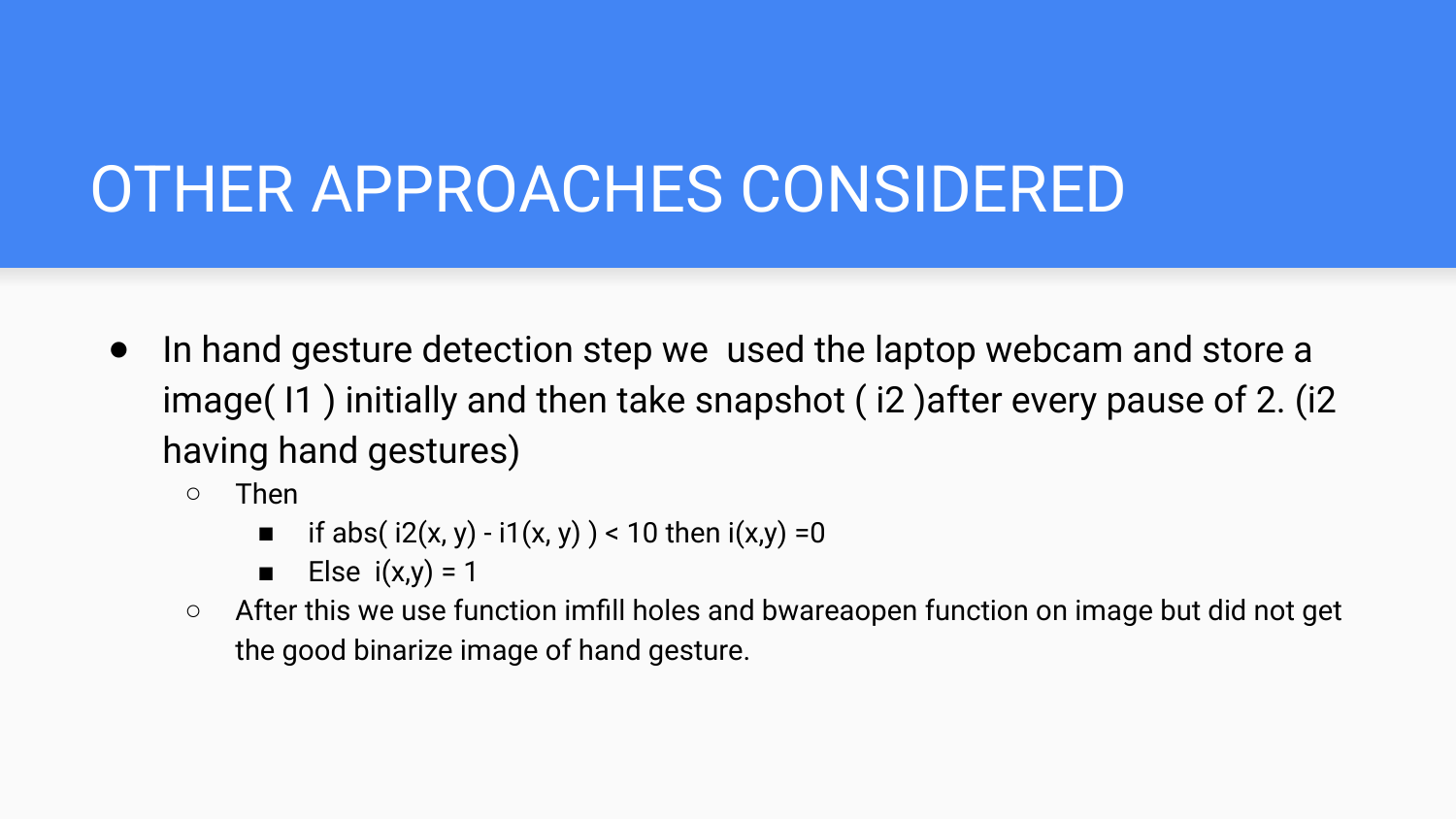

# OTHER APPROACHES CONSIDERED
In hand gesture detection step we  used the laptop webcam and store a image( I1 ) initially and then take snapshot ( i2 )after every pause of 2. (i2 having hand gestures)
Then
if abs( i2(x, y) - i1(x, y) ) < 10 then i(x,y) =0
Else  i(x,y) = 1
After this we use function imfill holes and bwareaopen function on image but did not get the good binarize image of hand gesture.